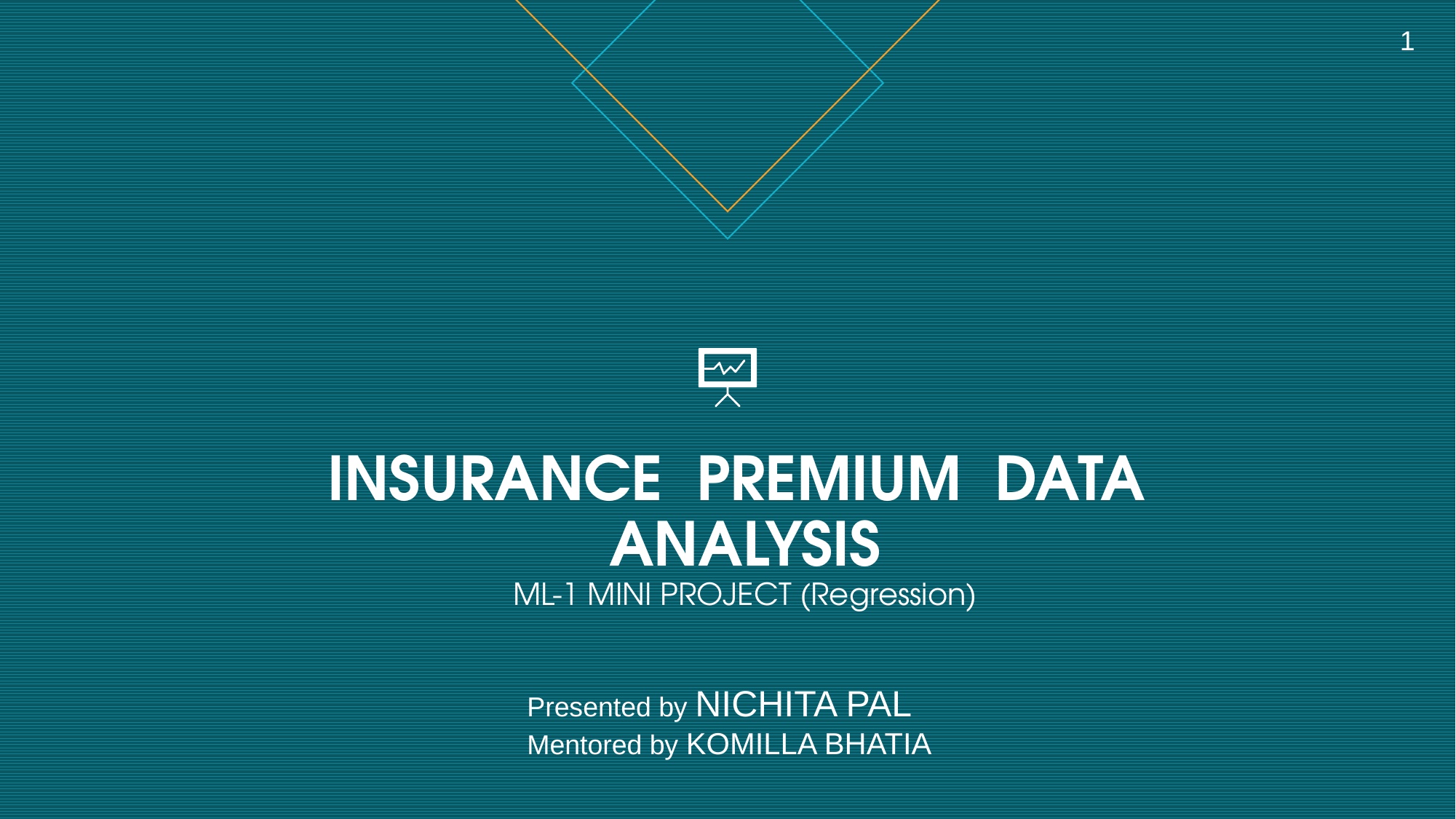

1

# INSURANCE  PREMIUM  DATA  ANALYSIS ML-1 MINI PROJECT (Regression)
Presented by NICHITA PAL
Mentored by KOMILLA BHATIA